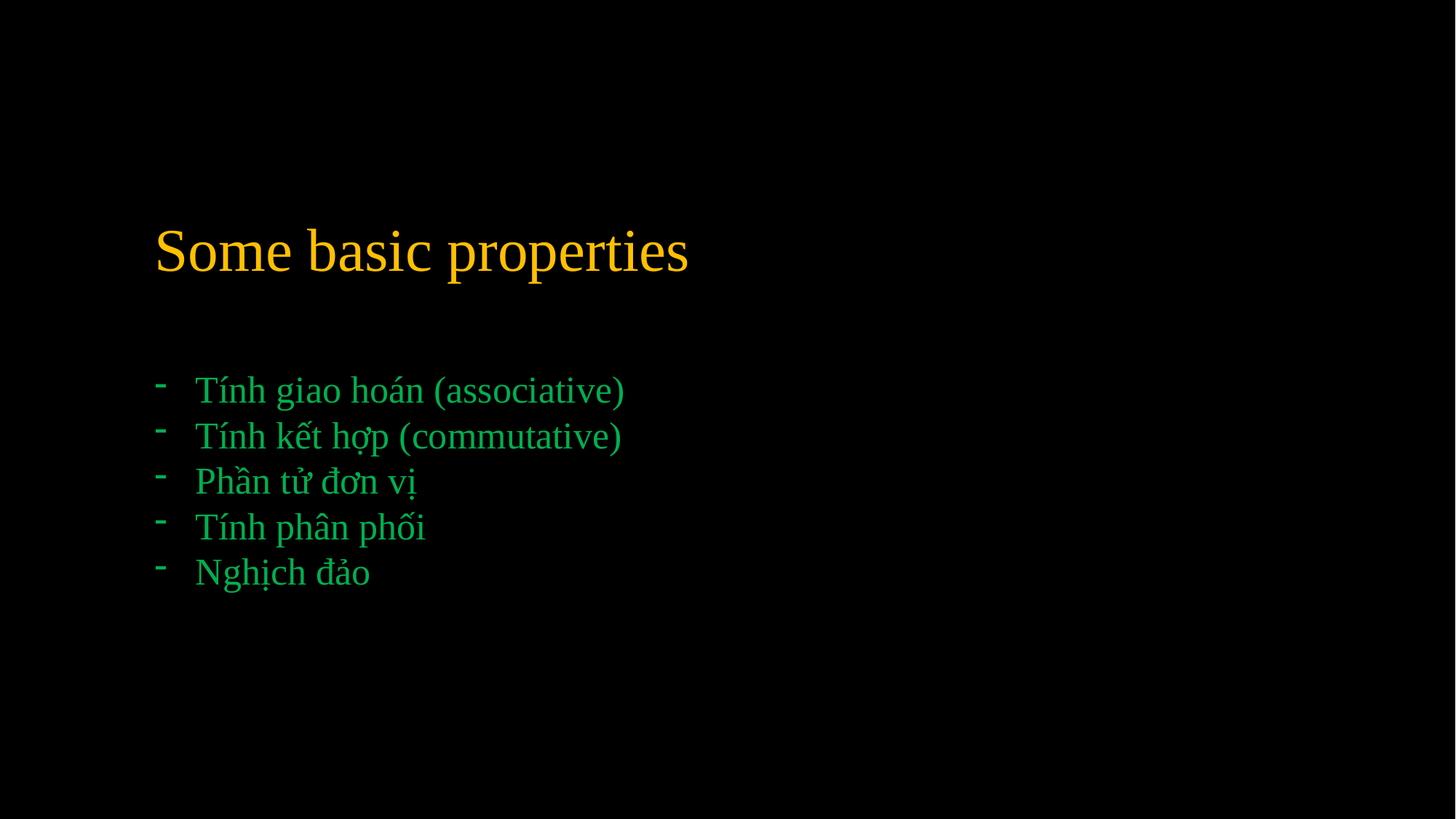

Some basic properties
Tính giao hoán (associative)
Tính kết hợp (commutative)
Phần tử đơn vị
Tính phân phối
Nghịch đảo